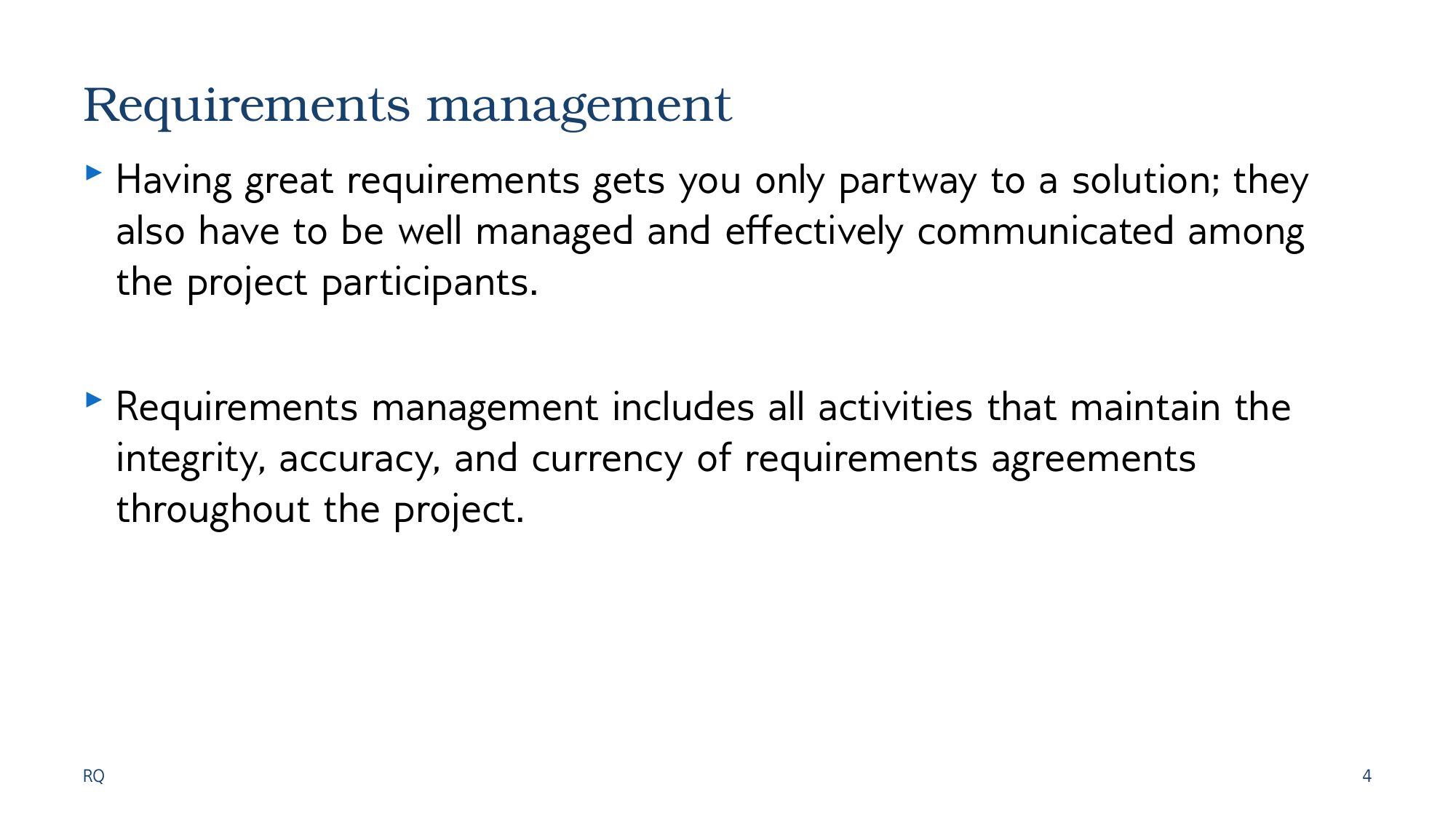

# Requirements management
Having great requirements gets you only partway to a solution; they also have to be well managed and effectively communicated among the project participants.

Requirements management includes all activities that maintain the integrity, accuracy, and currency of requirements agreements throughout the project.

RQ
4